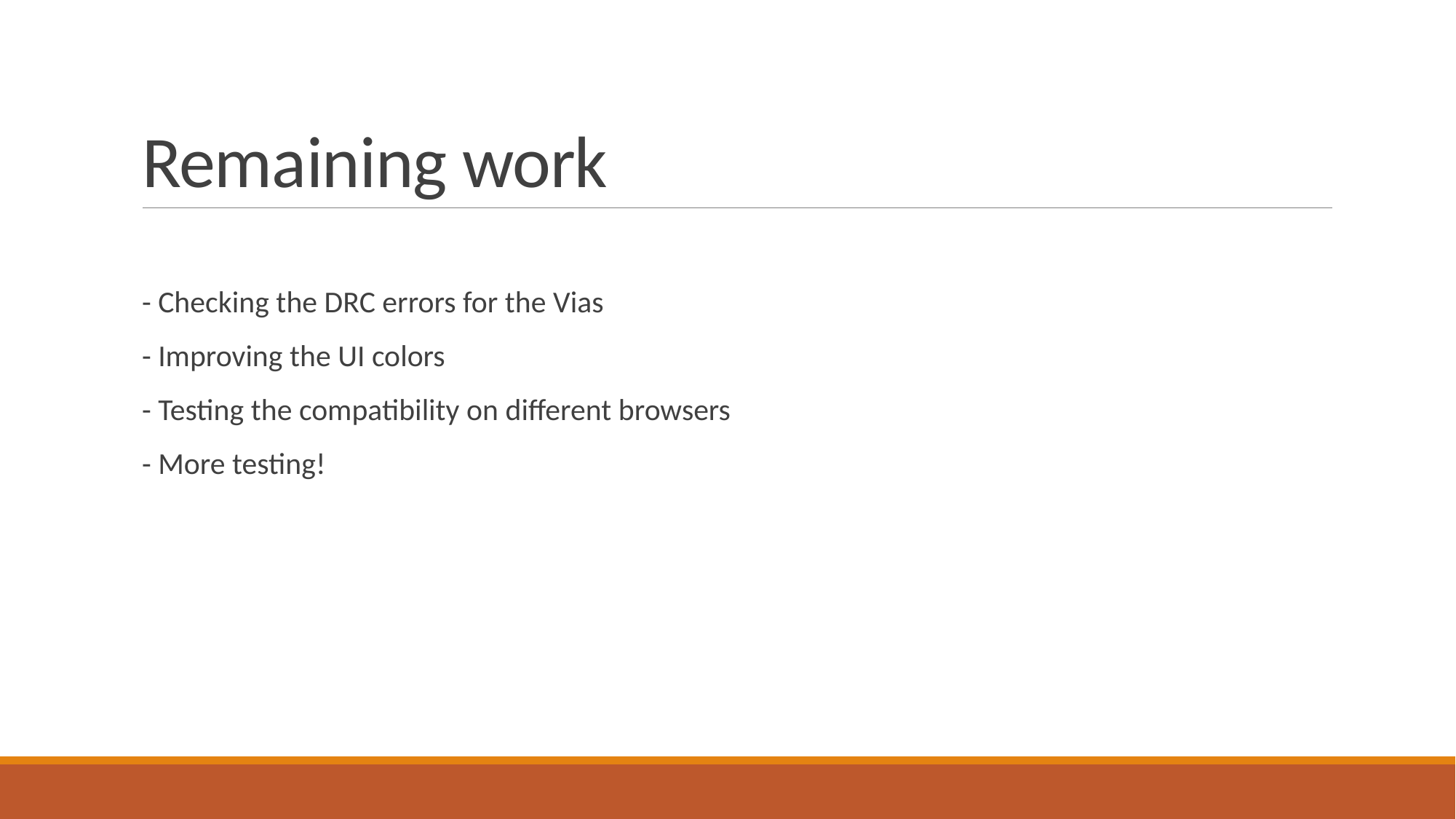

# Remaining work
- Checking the DRC errors for the Vias
- Improving the UI colors
- Testing the compatibility on different browsers
- More testing!